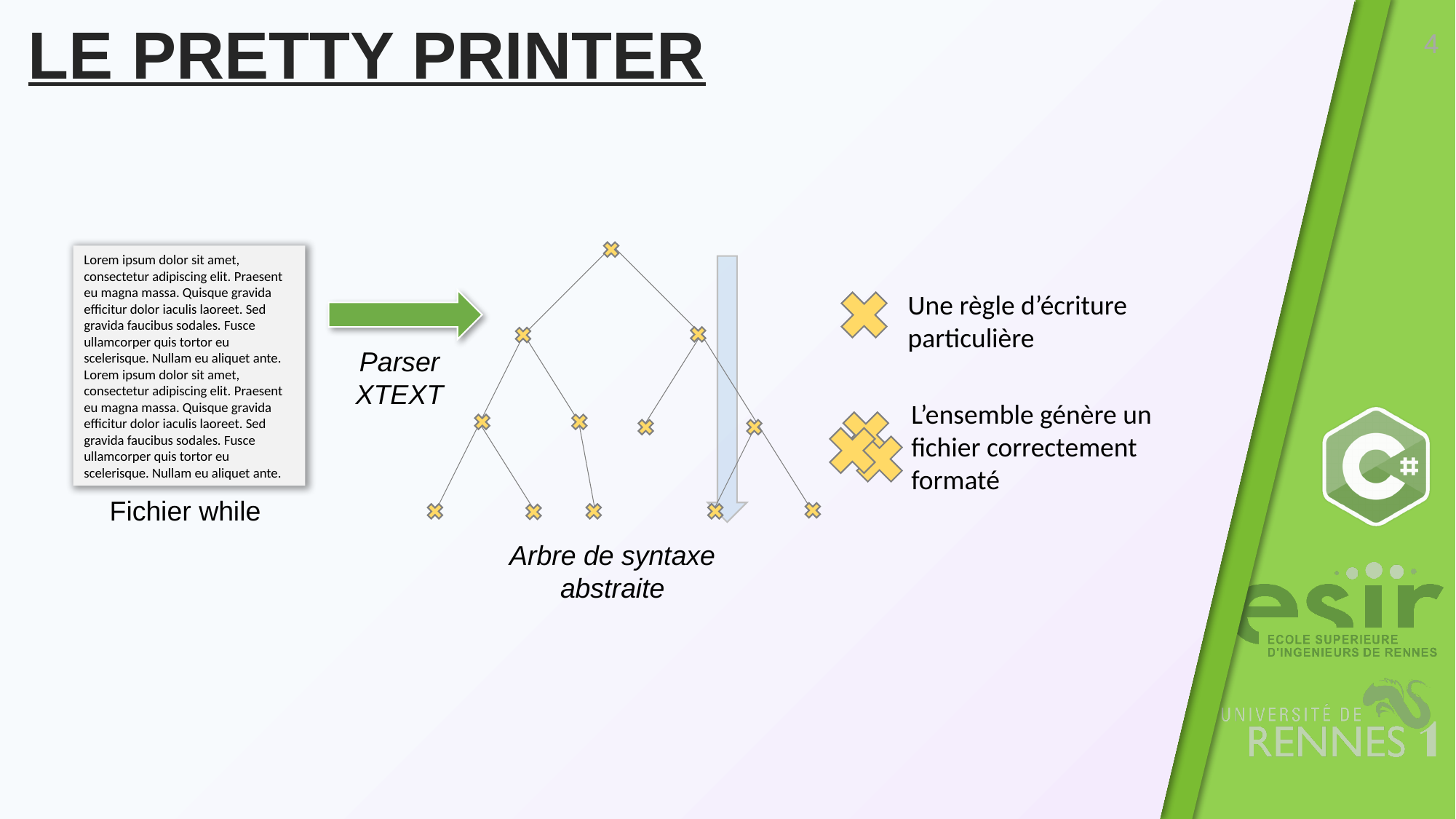

# Le Pretty printer
4

Lorem ipsum dolor sit amet, consectetur adipiscing elit. Praesent eu magna massa. Quisque gravida efficitur dolor iaculis laoreet. Sed gravida faucibus sodales. Fusce ullamcorper quis tortor eu scelerisque. Nullam eu aliquet ante.
Lorem ipsum dolor sit amet, consectetur adipiscing elit. Praesent eu magna massa. Quisque gravida efficitur dolor iaculis laoreet. Sed gravida faucibus sodales. Fusce ullamcorper quis tortor eu scelerisque. Nullam eu aliquet ante.

Une règle d’écriture particulière

Parser XTEXT
L’ensemble génère un fichier correctement formaté

Fichier while

Arbre de syntaxe abstraite